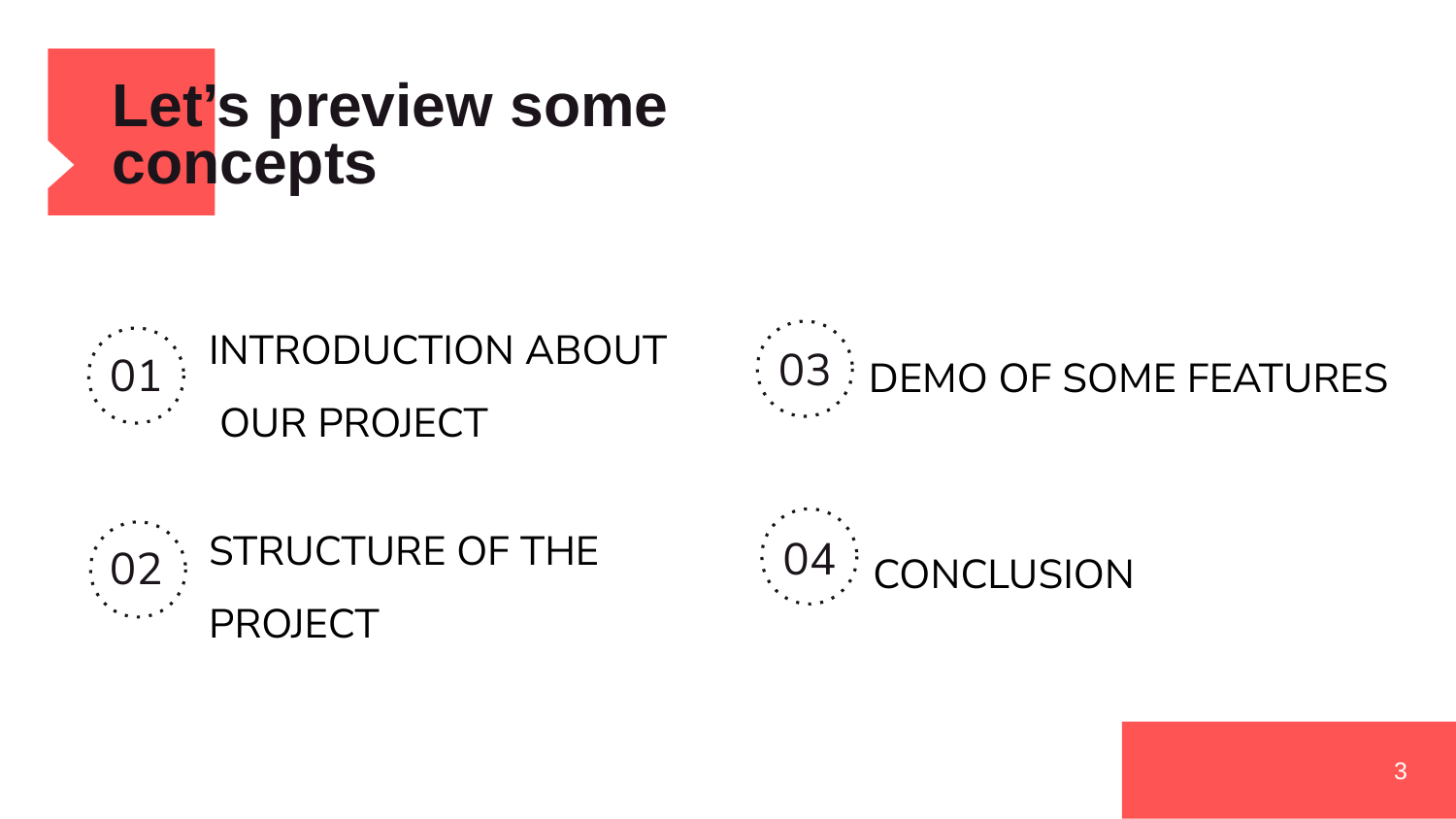

# Let’s preview some concepts
INTRODUCTION ABOUT
 OUR PROJECT
DEMO OF SOME FEATURES

03
01
STRUCTURE OF THE
PROJECT

CONCLUSION
04

02
3